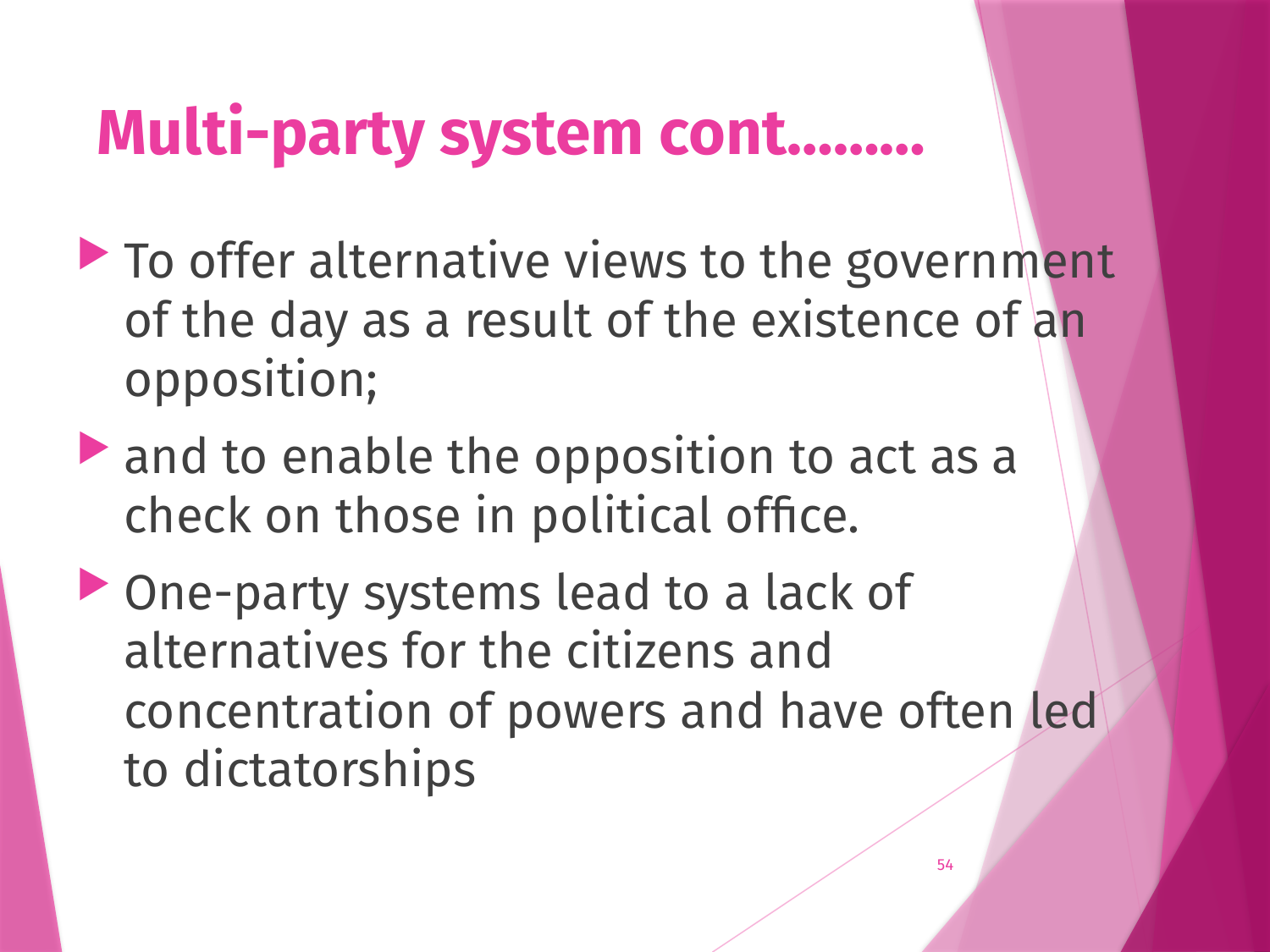

# Multi-party system cont………
To offer alternative views to the government of the day as a result of the existence of an opposition;
and to enable the opposition to act as a check on those in political office.
One-party systems lead to a lack of alternatives for the citizens and concentration of powers and have often led to dictatorships

54